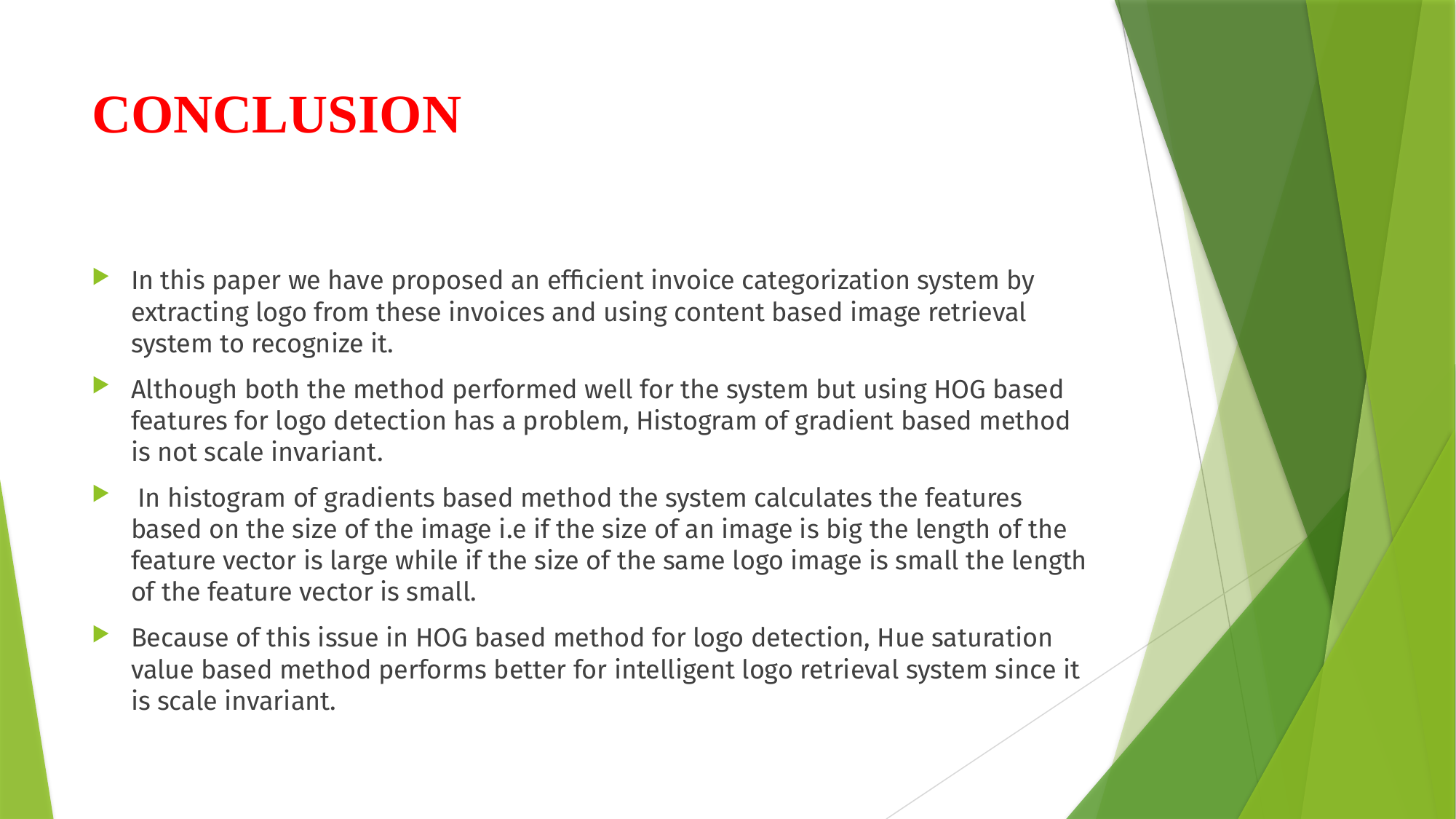

# CONCLUSION
In this paper we have proposed an efficient invoice categorization system by extracting logo from these invoices and using content based image retrieval system to recognize it.
Although both the method performed well for the system but using HOG based features for logo detection has a problem, Histogram of gradient based method is not scale invariant.
 In histogram of gradients based method the system calculates the features based on the size of the image i.e if the size of an image is big the length of the feature vector is large while if the size of the same logo image is small the length of the feature vector is small.
Because of this issue in HOG based method for logo detection, Hue saturation value based method performs better for intelligent logo retrieval system since it is scale invariant.